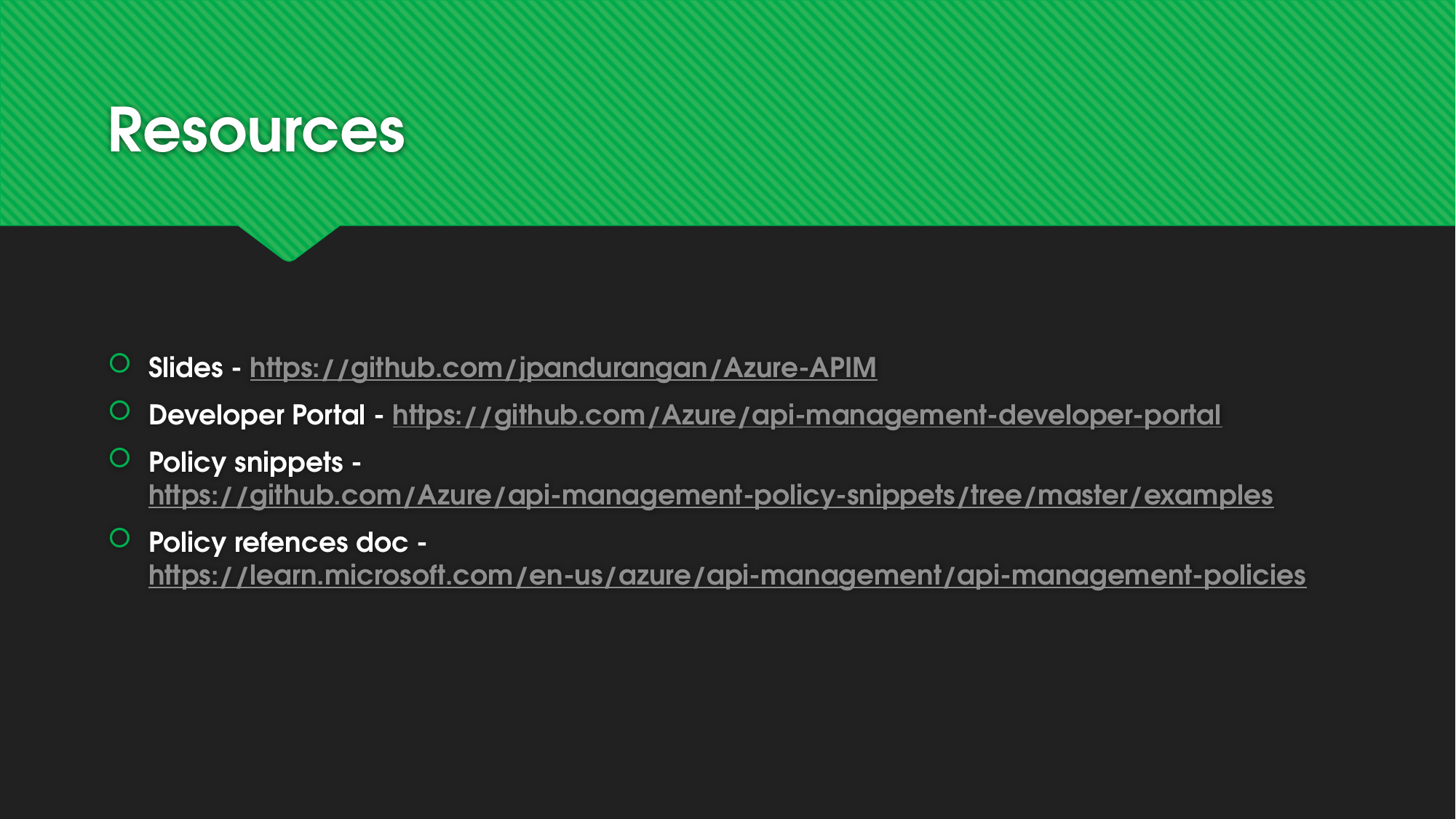

# Resources
Slides - https://github.com/jpandurangan/Azure-APIM
Developer Portal - https://github.com/Azure/api-management-developer-portal
Policy snippets - https://github.com/Azure/api-management-policy-snippets/tree/master/examples
Policy refences doc - https://learn.microsoft.com/en-us/azure/api-management/api-management-policies